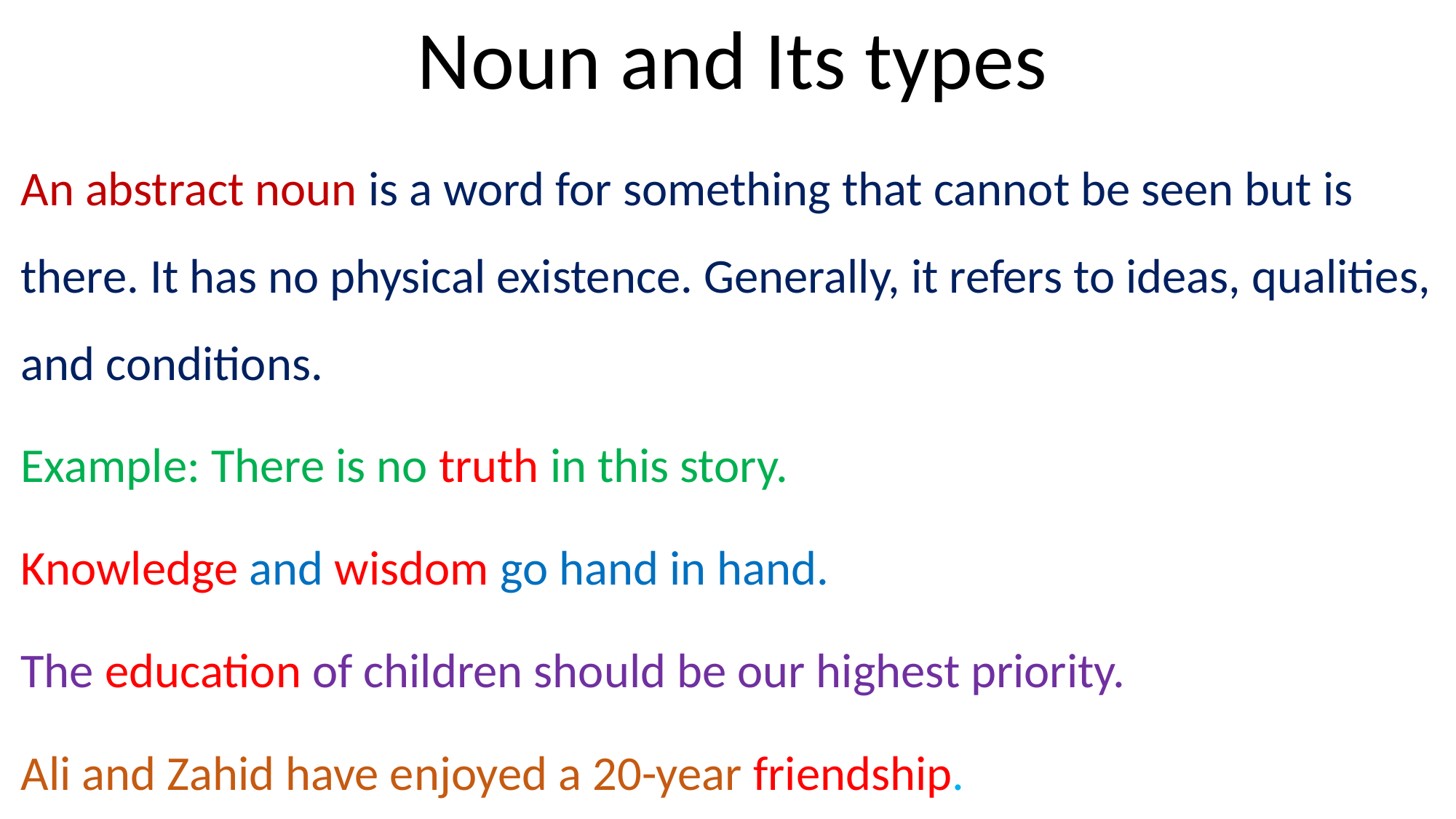

# Noun and Its types
An abstract noun is a word for something that cannot be seen but is there. It has no physical existence. Generally, it refers to ideas, qualities, and conditions.
Example: There is no truth in this story.
Knowledge and wisdom go hand in hand.
The education of children should be our highest priority.
Ali and Zahid have enjoyed a 20-year friendship.